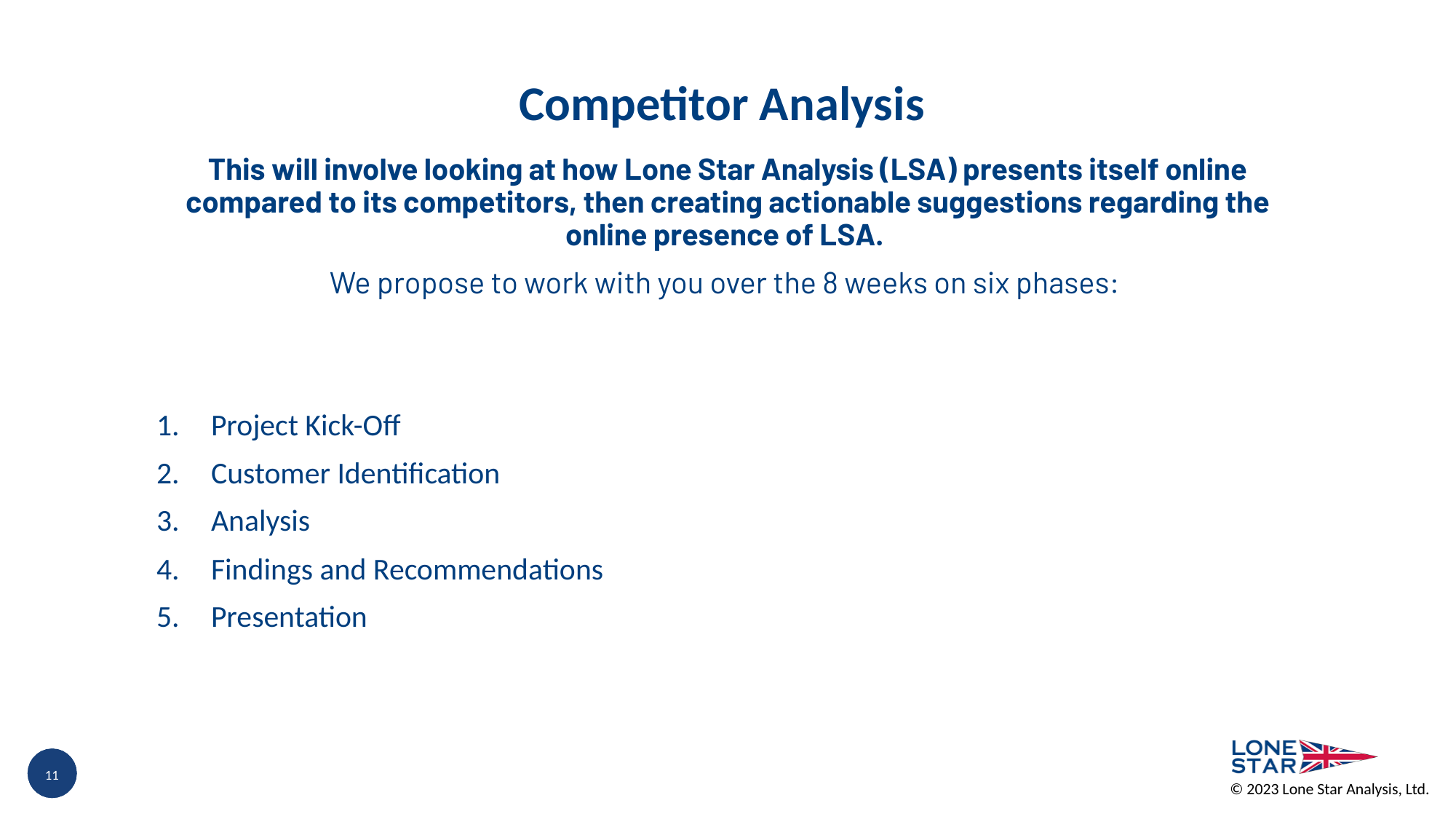

Competitor Analysis
This will involve looking at how Lone Star Analysis (LSA) presents itself online compared to its competitors, then creating actionable suggestions regarding the online presence of LSA.
We propose to work with you over the 8 weeks on six phases:
Project Kick-Off
Customer Identification
Analysis
Findings and Recommendations
Presentation
11